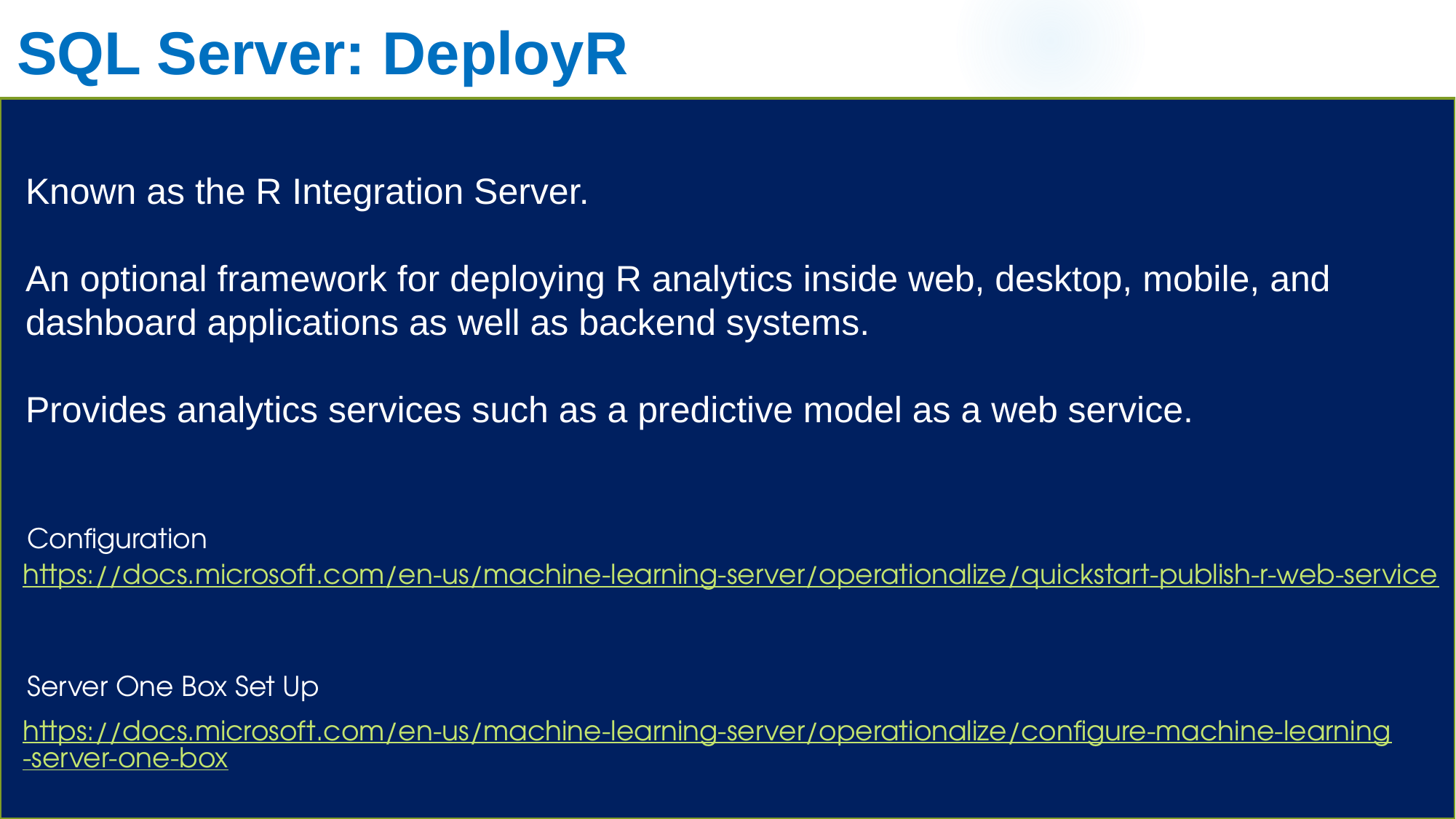

SQL Server: DeployR
Known as the R Integration Server.

An optional framework for deploying R analytics inside web, desktop, mobile, and dashboard applications as well as backend systems.

Provides analytics services such as a predictive model as a web service.

Configuration
https://docs.microsoft.com/en-us/machine-learning-server/operationalize/quickstart-publish-r-web-service
Server One Box Set Up
https://docs.microsoft.com/en-us/machine-learning-server/operationalize/configure-machine-learning-server-one-box